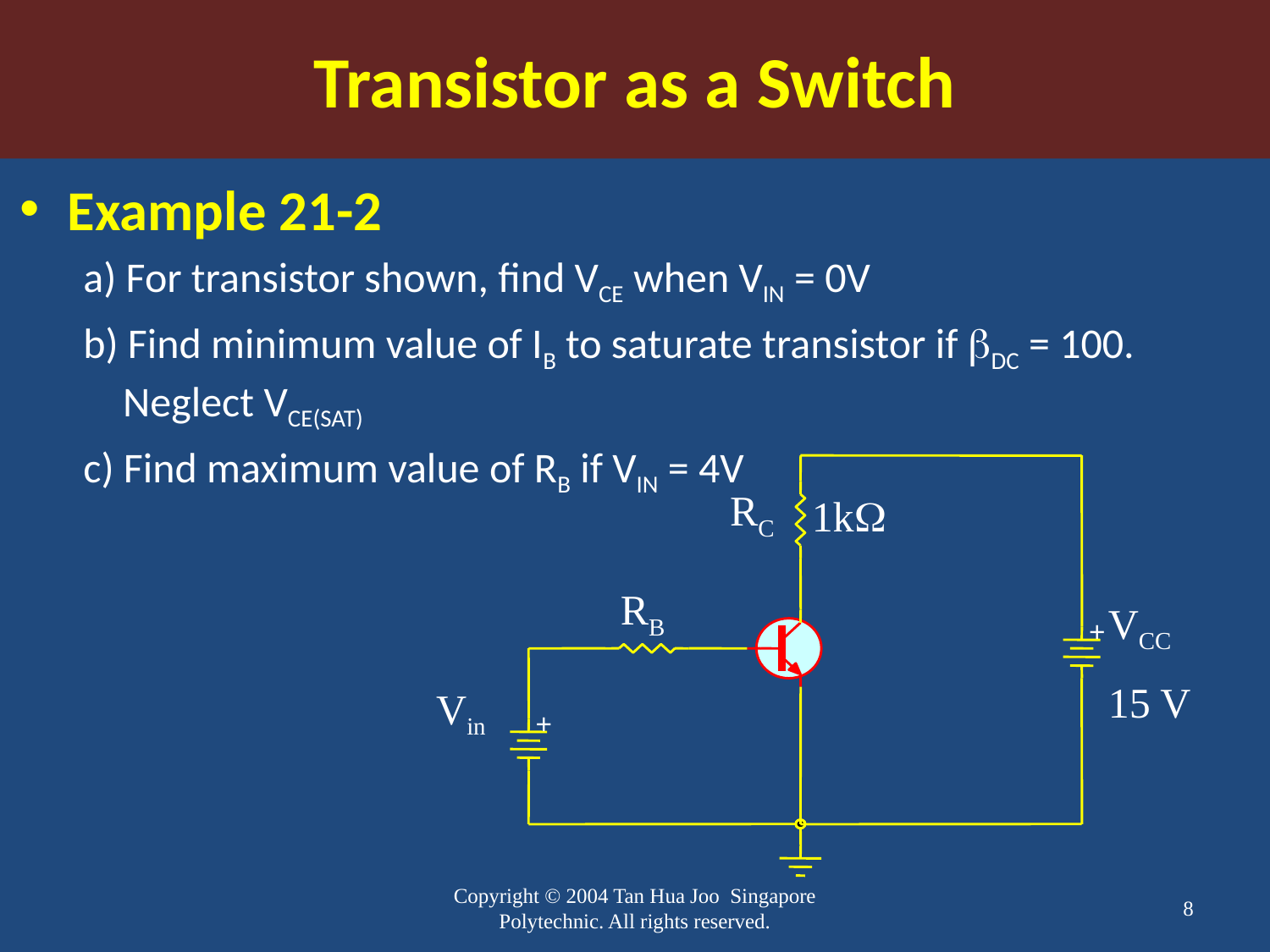

Transistor as a Switch
Example 21-2
a) For transistor shown, find VCE when VIN = 0V
b) Find minimum value of IB to saturate transistor if βDC = 100.  Neglect VCE(SAT)
c) Find maximum value of RB if VIN = 4V

RC

1kΩ

RB
VCC
15 V

+

Vin

+

Copyright © 2004 Tan Hua Joo  Singapore Polytechnic. All rights reserved.
8